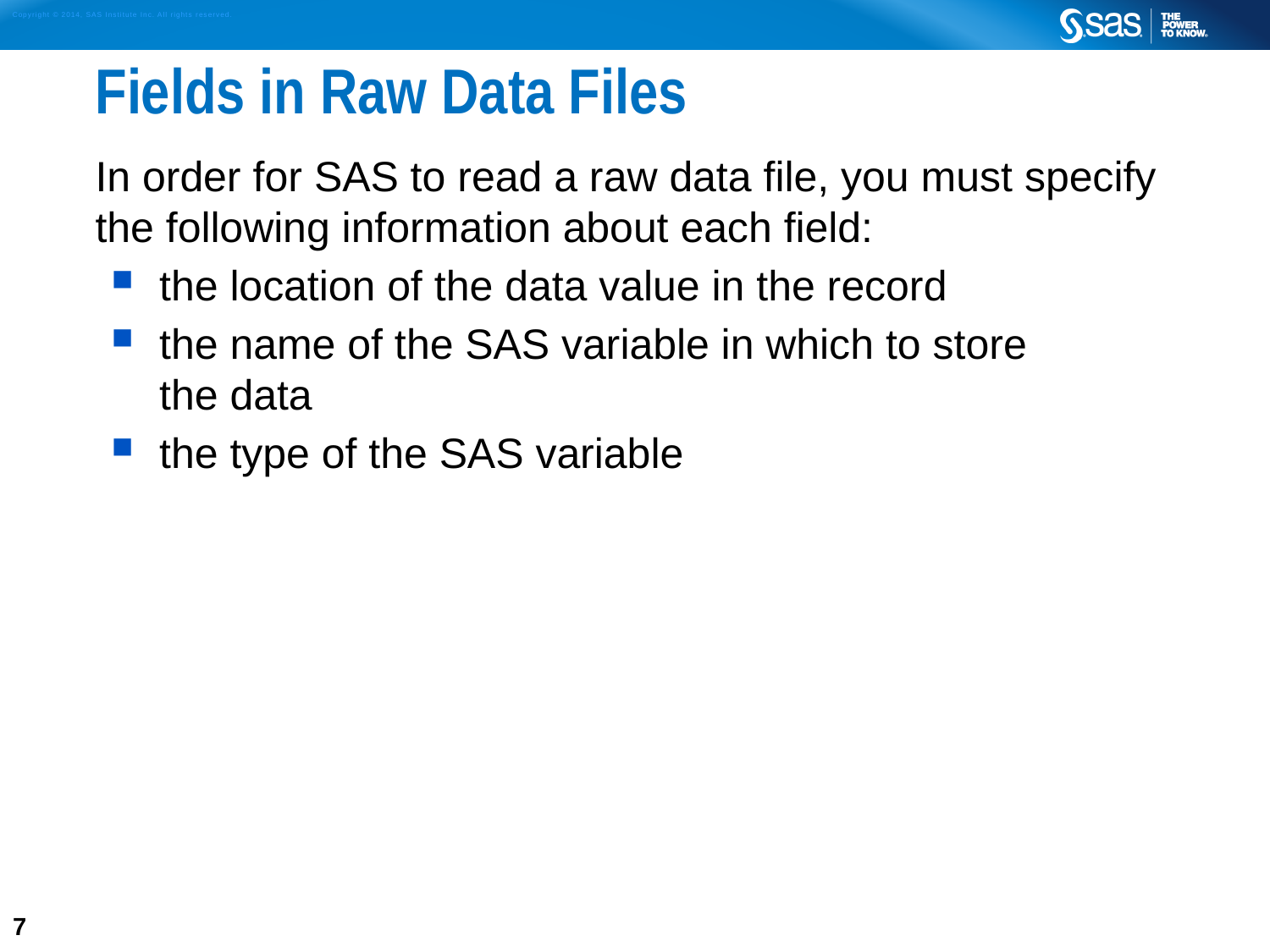

# Fields in Raw Data Files
In order for SAS to read a raw data file, you must specify the following information about each field:
the location of the data value in the record
the name of the SAS variable in which to store
the data
the type of the SAS variable
7